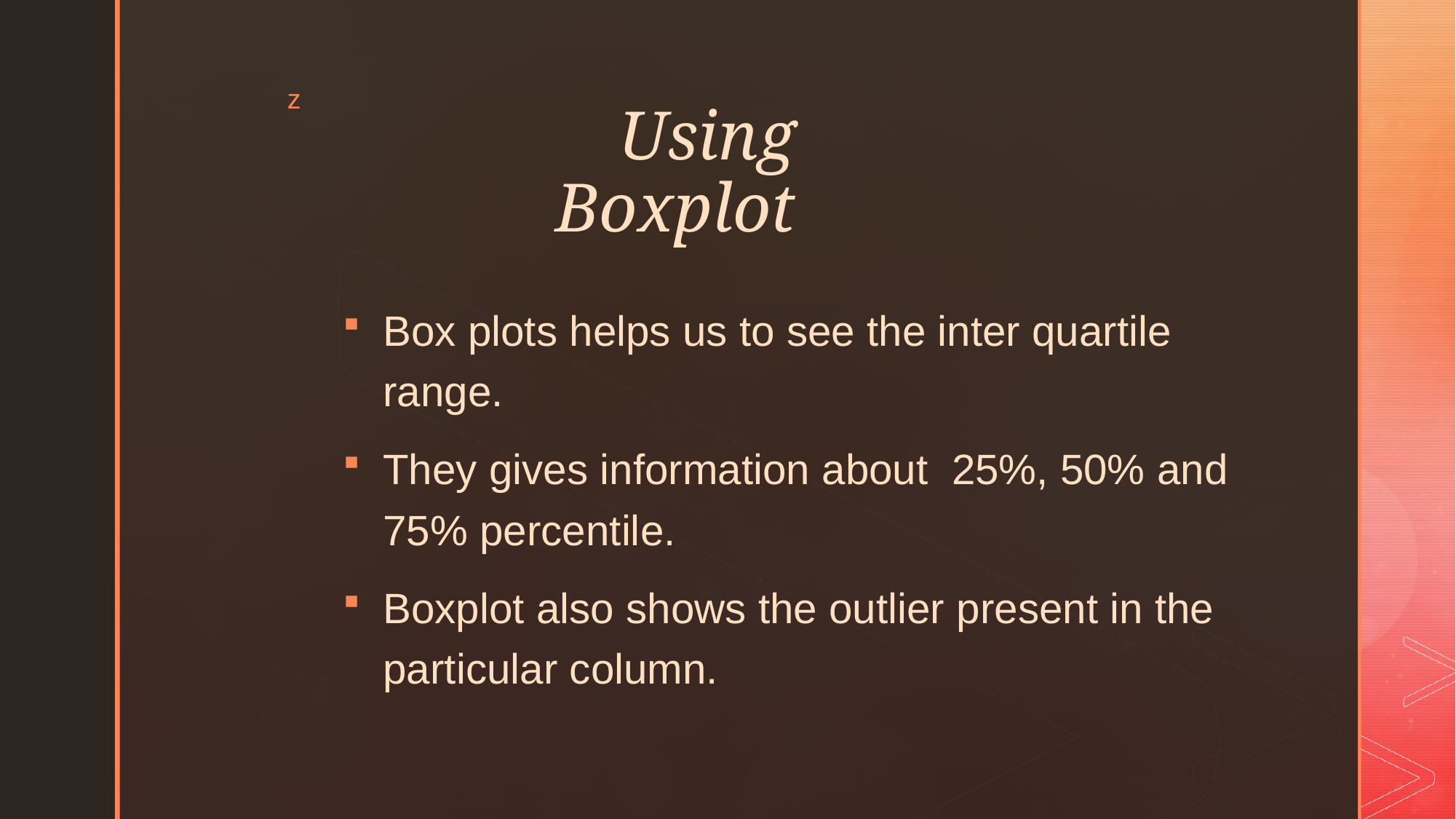

# Using Boxplot
Box plots helps us to see the inter quartile range.
They gives information about  25%, 50% and 75% percentile.
Boxplot also shows the outlier present in the particular column.